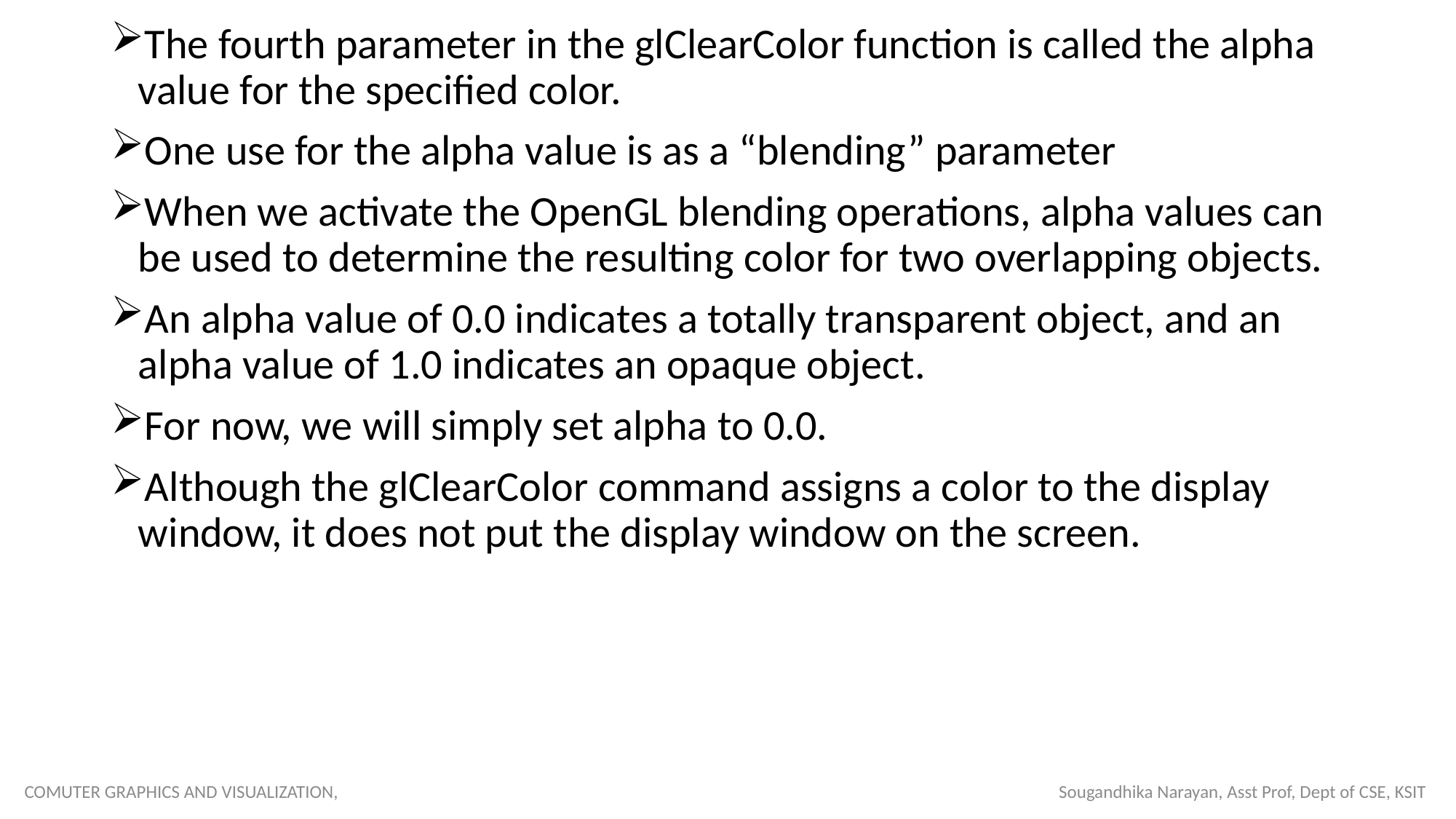

The fourth parameter in the glClearColor function is called the alpha value for the specified color.
One use for the alpha value is as a “blending” parameter
When we activate the OpenGL blending operations, alpha values can be used to determine the resulting color for two overlapping objects.
An alpha value of 0.0 indicates a totally transparent object, and an alpha value of 1.0 indicates an opaque object.
For now, we will simply set alpha to 0.0.
Although the glClearColor command assigns a color to the display window, it does not put the display window on the screen.
COMUTER GRAPHICS AND VISUALIZATION,                                                                                                                                                                             Sougandhika Narayan, Asst Prof, Dept of CSE, KSIT